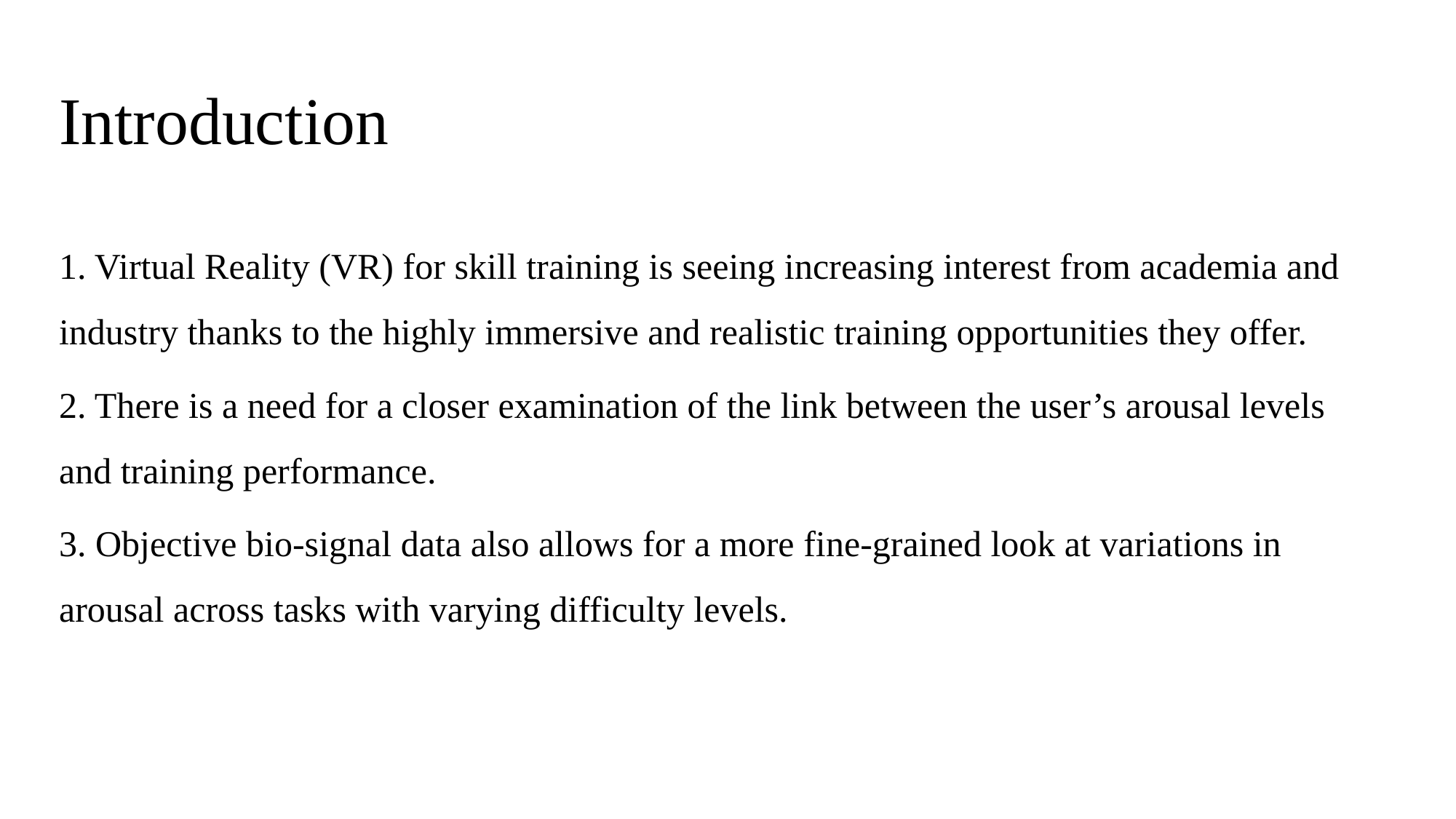

# Introduction
1. Virtual Reality (VR) for skill training is seeing increasing interest from academia and industry thanks to the highly immersive and realistic training opportunities they offer.
2. There is a need for a closer examination of the link between the user’s arousal levels and training performance.
3. Objective bio-signal data also allows for a more fine-grained look at variations in arousal across tasks with varying difficulty levels.